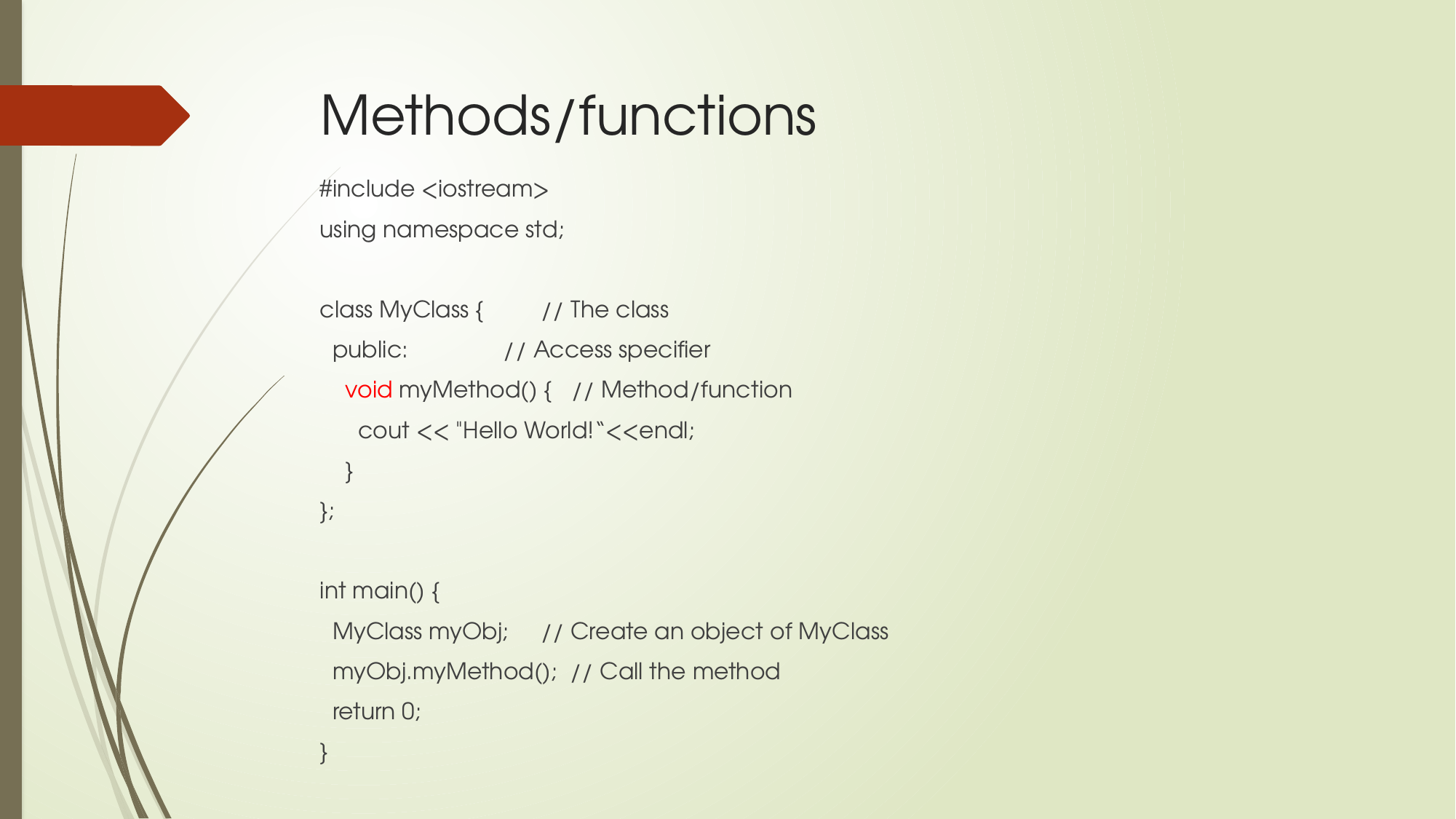

# Methods/functions
#include <iostream>
using namespace std;

class MyClass {         // The class
  public:               // Access specifier
    void myMethod() {   // Method/function
      cout << "Hello World!“<<endl;
    }
};

int main() {
  MyClass myObj;     // Create an object of MyClass
  myObj.myMethod();  // Call the method
  return 0;
}